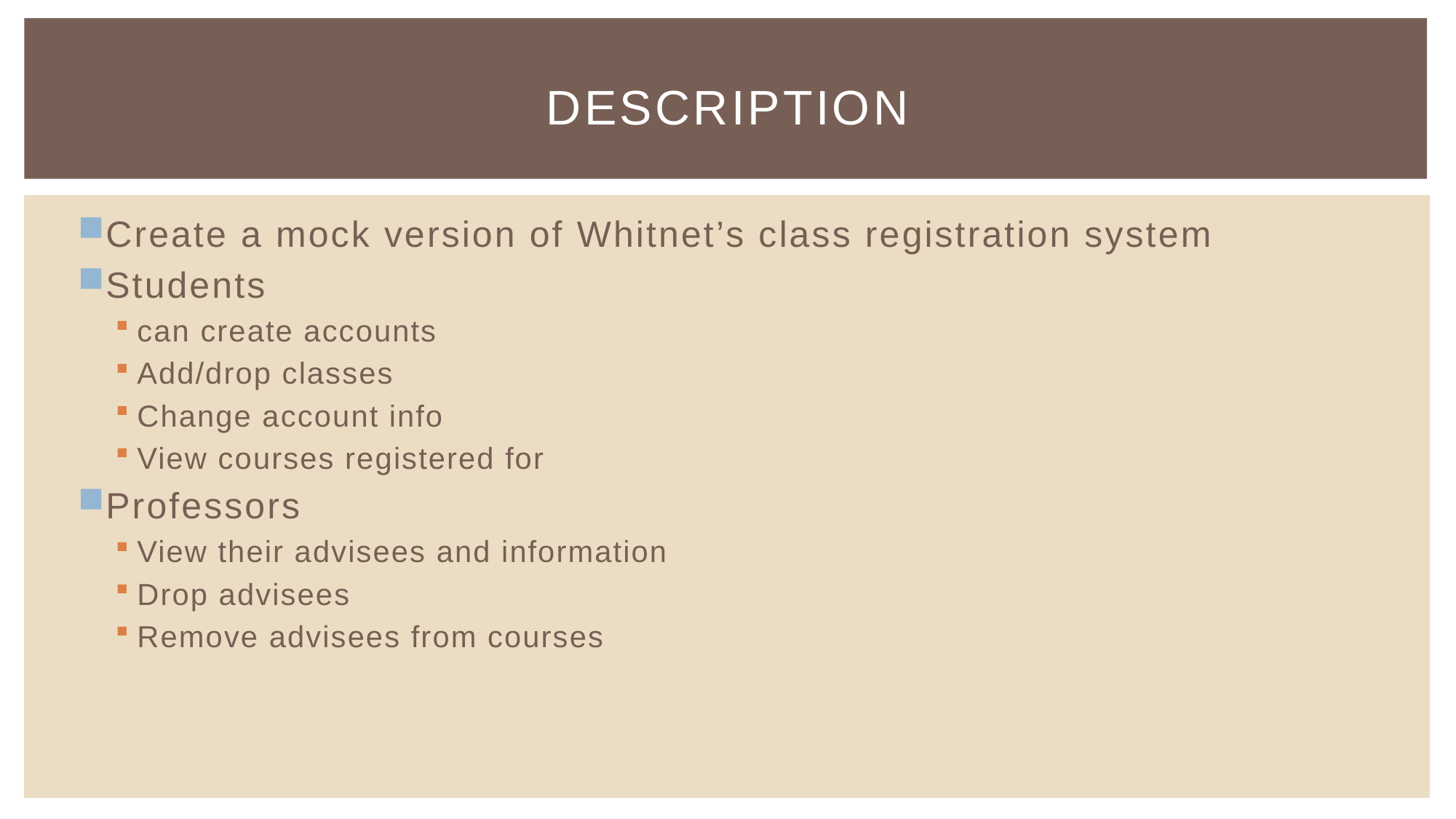

# Description
Create a mock version of Whitnet’s class registration system
Students
can create accounts
Add/drop classes
Change account info
View courses registered for
Professors
View their advisees and information
Drop advisees
Remove advisees from courses